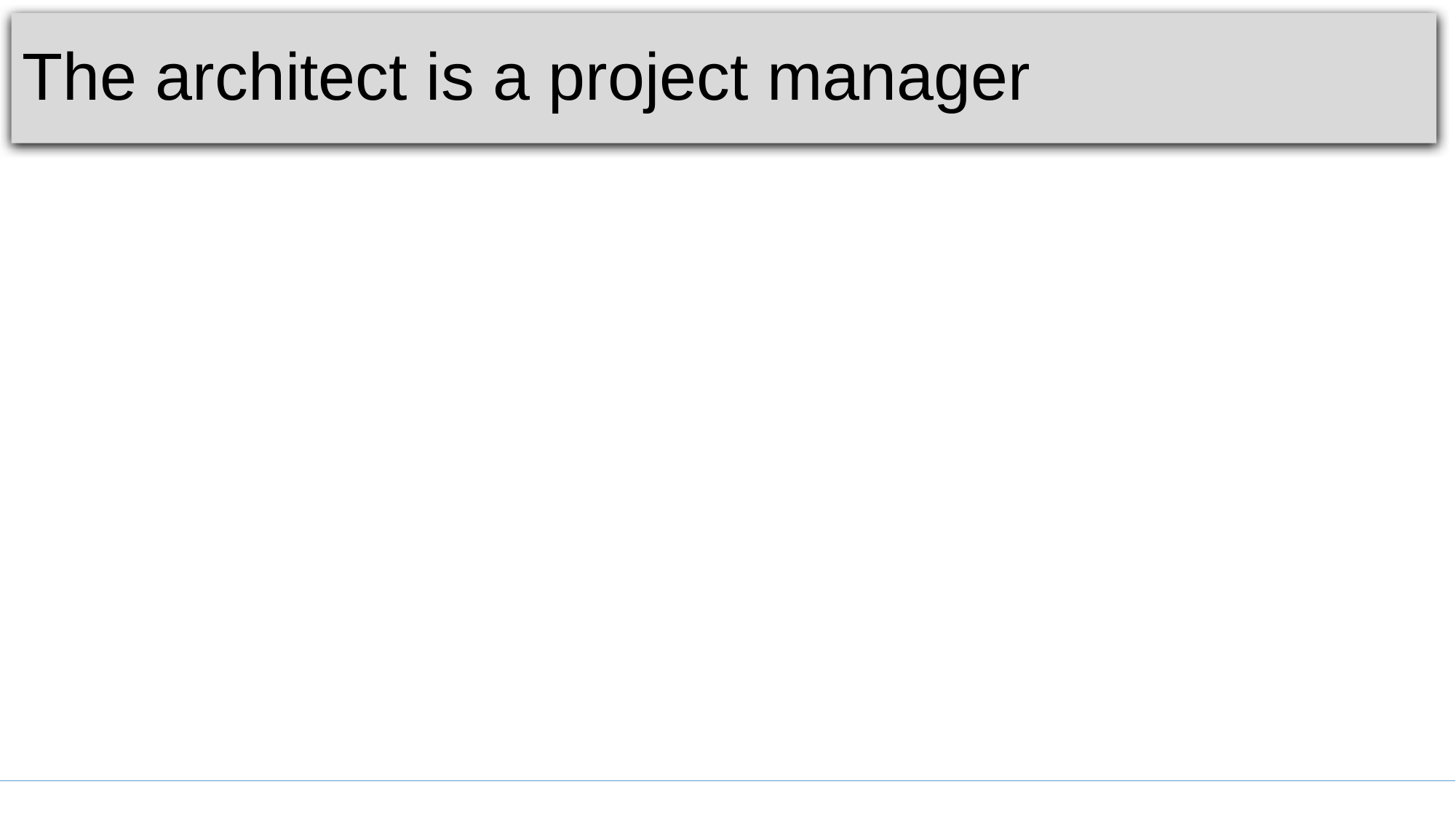

# The architect is a project manager